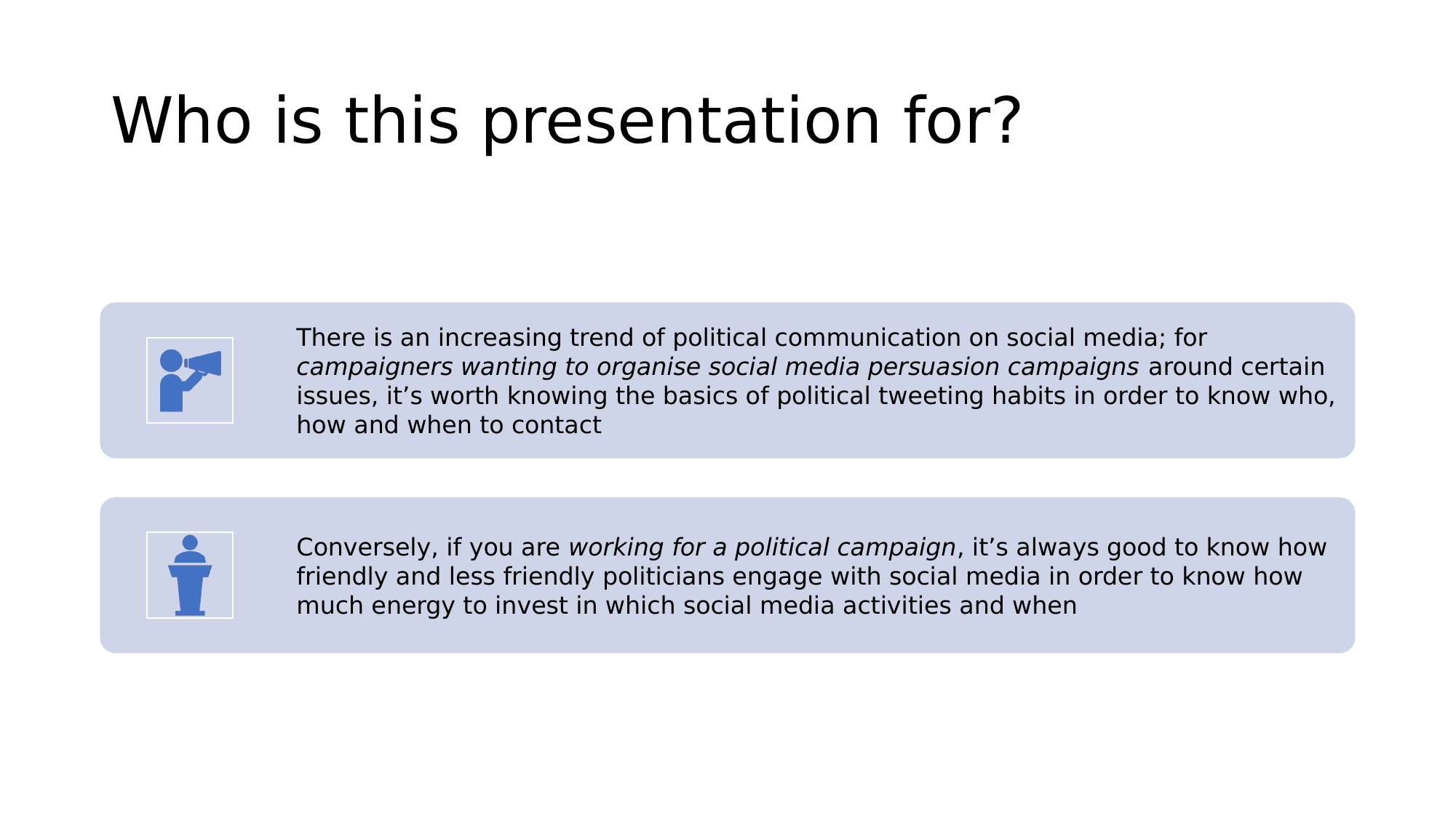

# Who is this presentation for?
There is an increasing trend of political communication on social media; for campaigners wanting to organise social media persuasion campaigns around certain issues, it’s worth knowing the basics of political tweeting habits in order to know who, how and when to contact
Conversely, if you are working for a political campaign, it’s always good to know how friendly and less friendly politicians engage with social media in order to know how much energy to invest in which social media activities and when